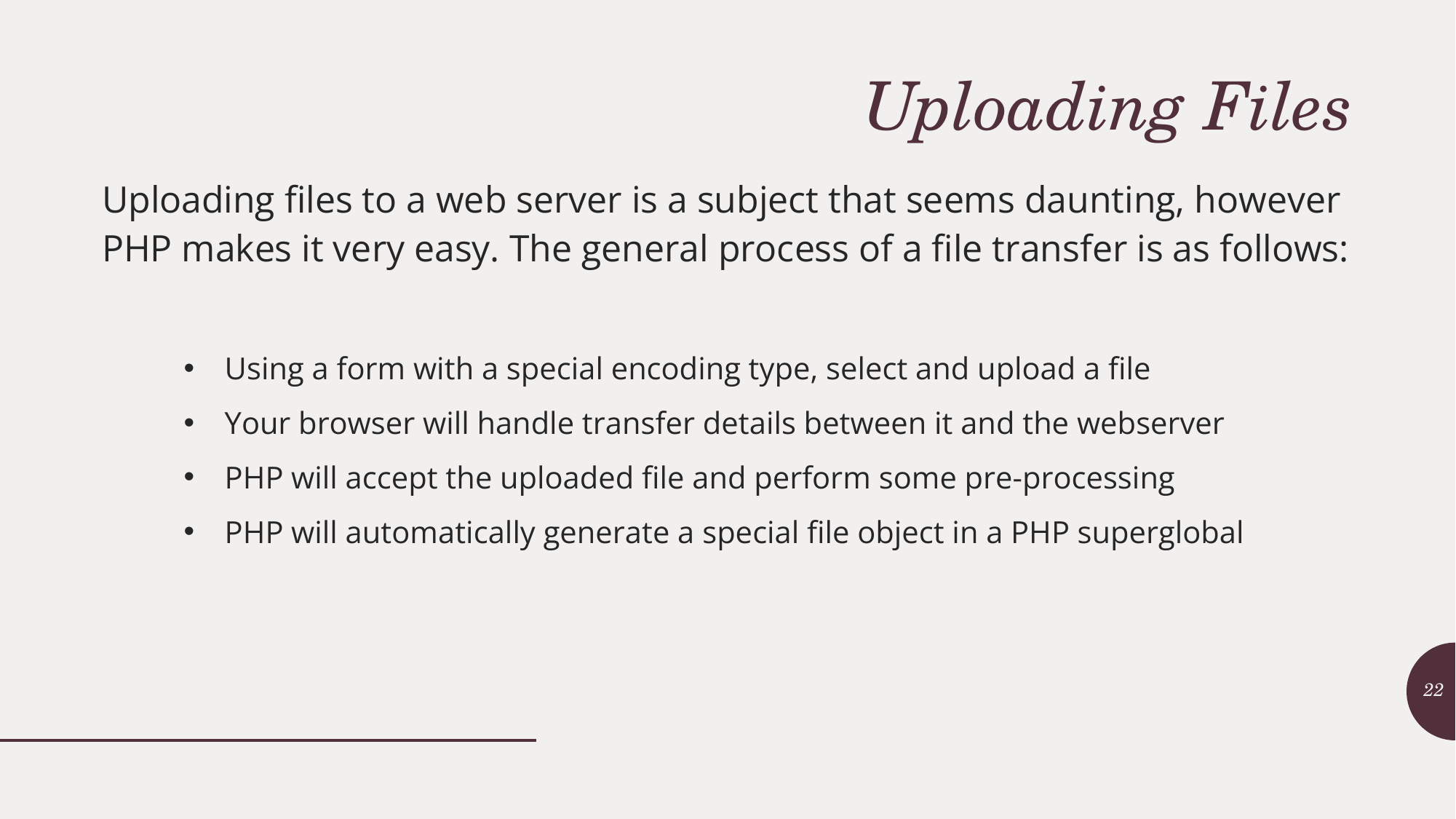

# Uploading Files
Uploading files to a web server is a subject that seems daunting, however PHP makes it very easy. The general process of a file transfer is as follows:

Using a form with a special encoding type, select and upload a file
Your browser will handle transfer details between it and the webserver
PHP will accept the uploaded file and perform some pre-processing
PHP will automatically generate a special file object in a PHP superglobal
22